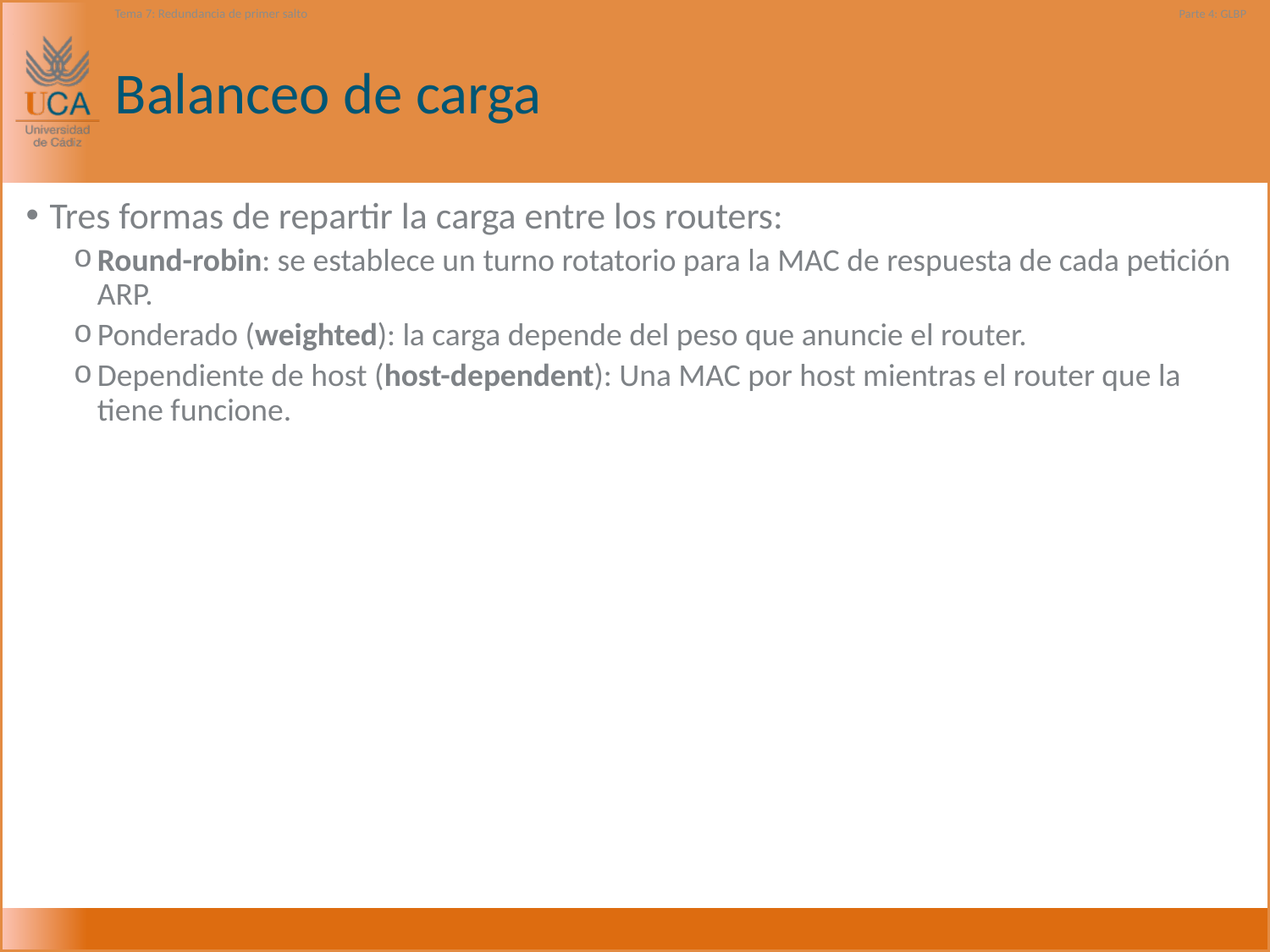

Tema 7: Redundancia de primer salto
Parte 4: GLBP

# Balanceo de carga
Tres formas de repartir la carga entre los routers:
Round-robin: se establece un turno rotatorio para la MAC de respuesta de cada petición ARP.
Ponderado (weighted): la carga depende del peso que anuncie el router.
Dependiente de host (host-dependent): Una MAC por host mientras el router que la tiene funcione.